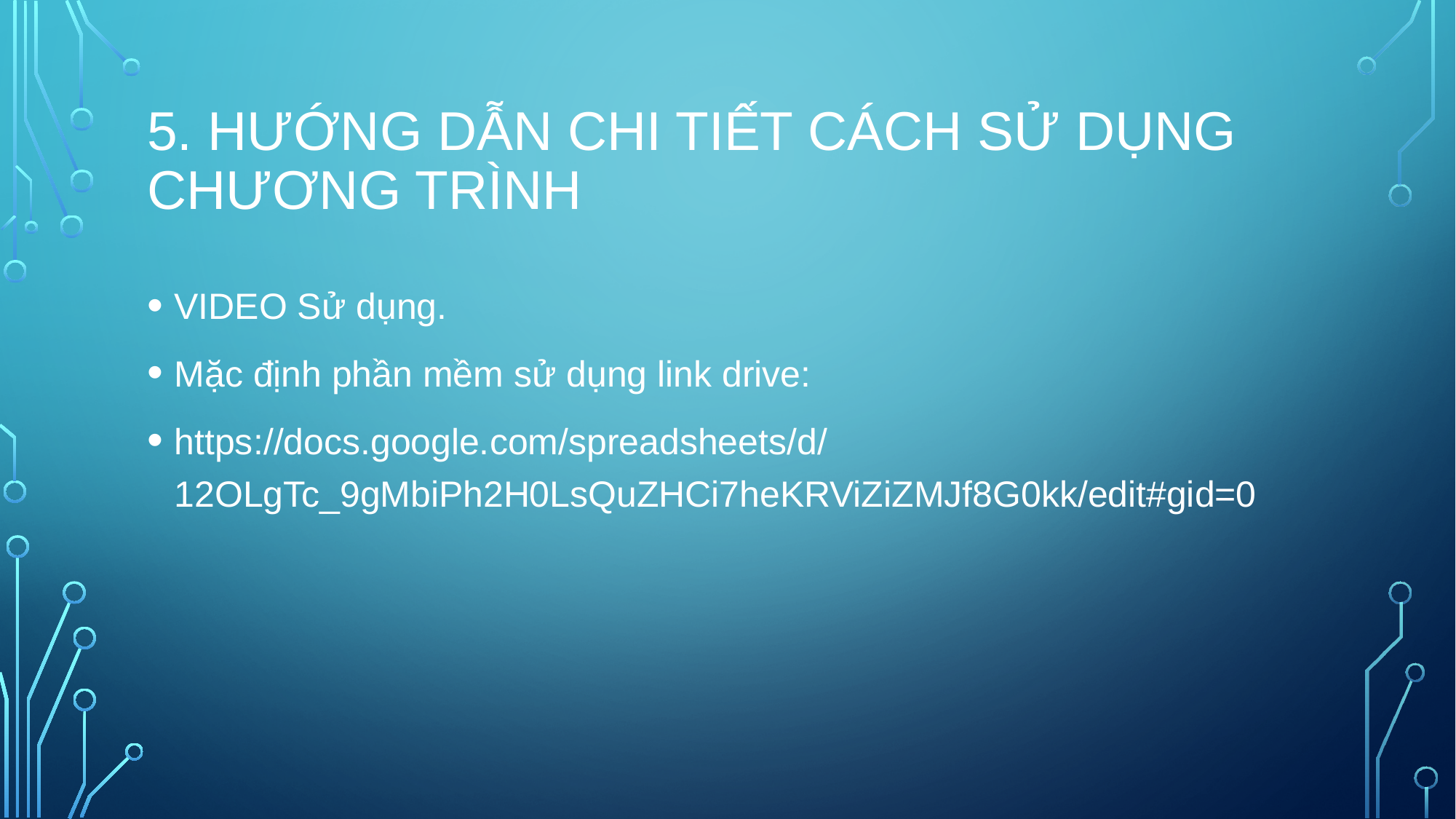

# 5. HƯỚNG DẪN CHI TIẾT CÁCH SỬ DỤNG CHƯƠNG TRÌNH
VIDEO Sử dụng.
Mặc định phần mềm sử dụng link drive:
https://docs.google.com/spreadsheets/d/12OLgTc_9gMbiPh2H0LsQuZHCi7heKRViZiZMJf8G0kk/edit#gid=0